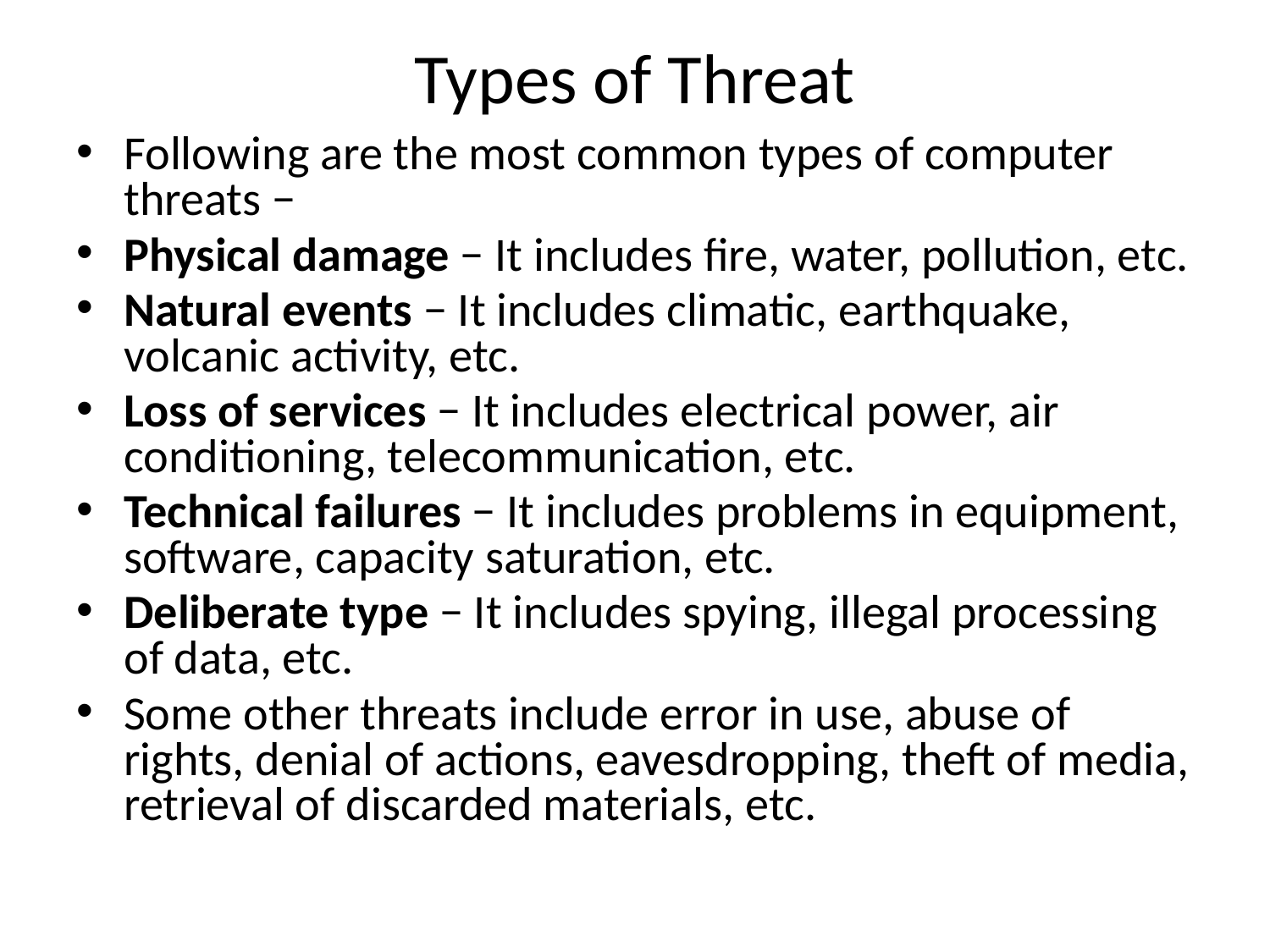

# Types of Threat
Following are the most common types of computer threats −
Physical damage − It includes fire, water, pollution, etc.
Natural events − It includes climatic, earthquake, volcanic activity, etc.
Loss of services − It includes electrical power, air conditioning, telecommunication, etc.
Technical failures − It includes problems in equipment, software, capacity saturation, etc.
Deliberate type − It includes spying, illegal processing of data, etc.
Some other threats include error in use, abuse of rights, denial of actions, eavesdropping, theft of media, retrieval of discarded materials, etc.